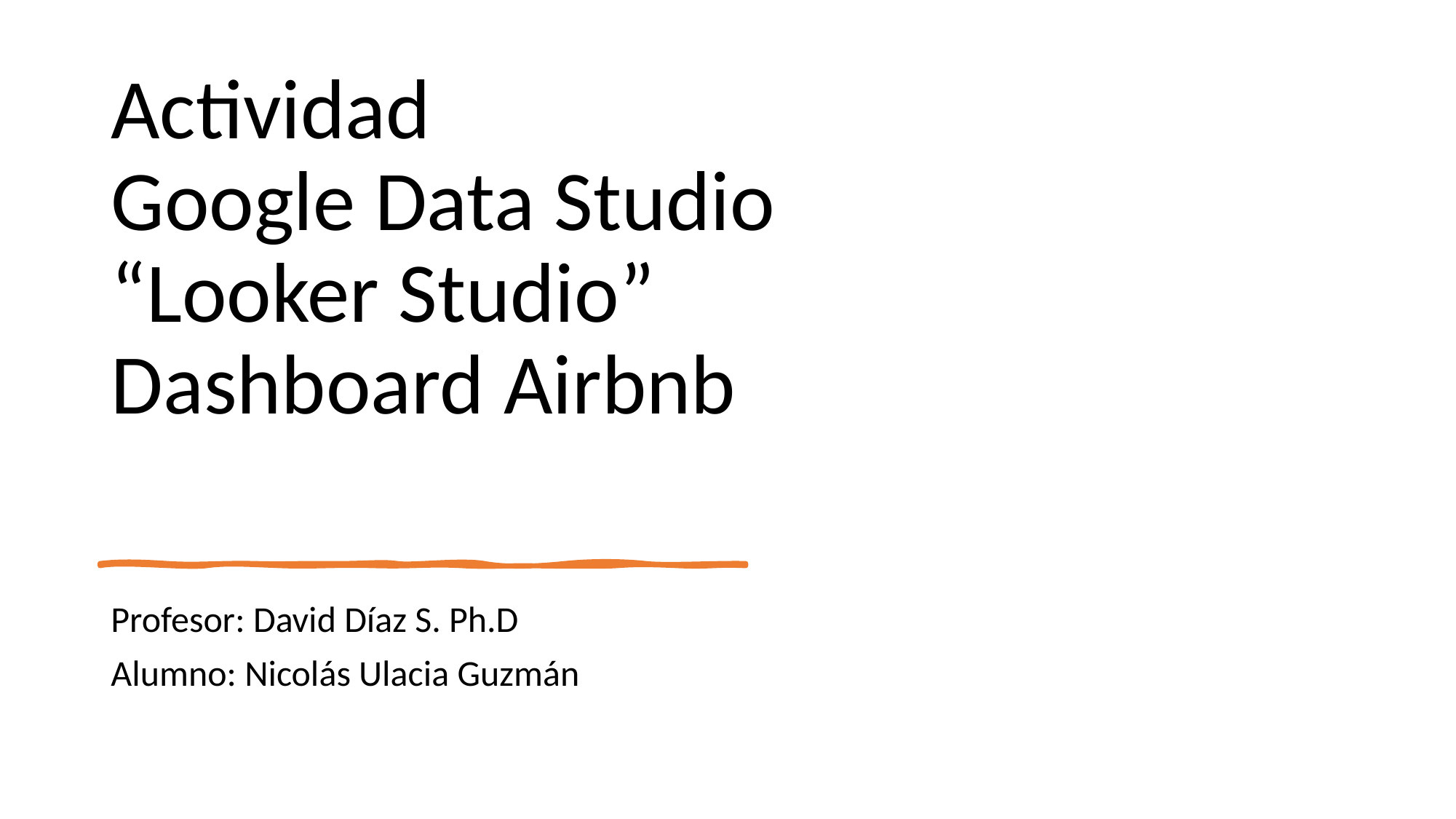

# Actividad Google Data Studio “Looker Studio” Dashboard Airbnb

Profesor: David Díaz S. Ph.D
Alumno: Nicolás Ulacia Guzmán